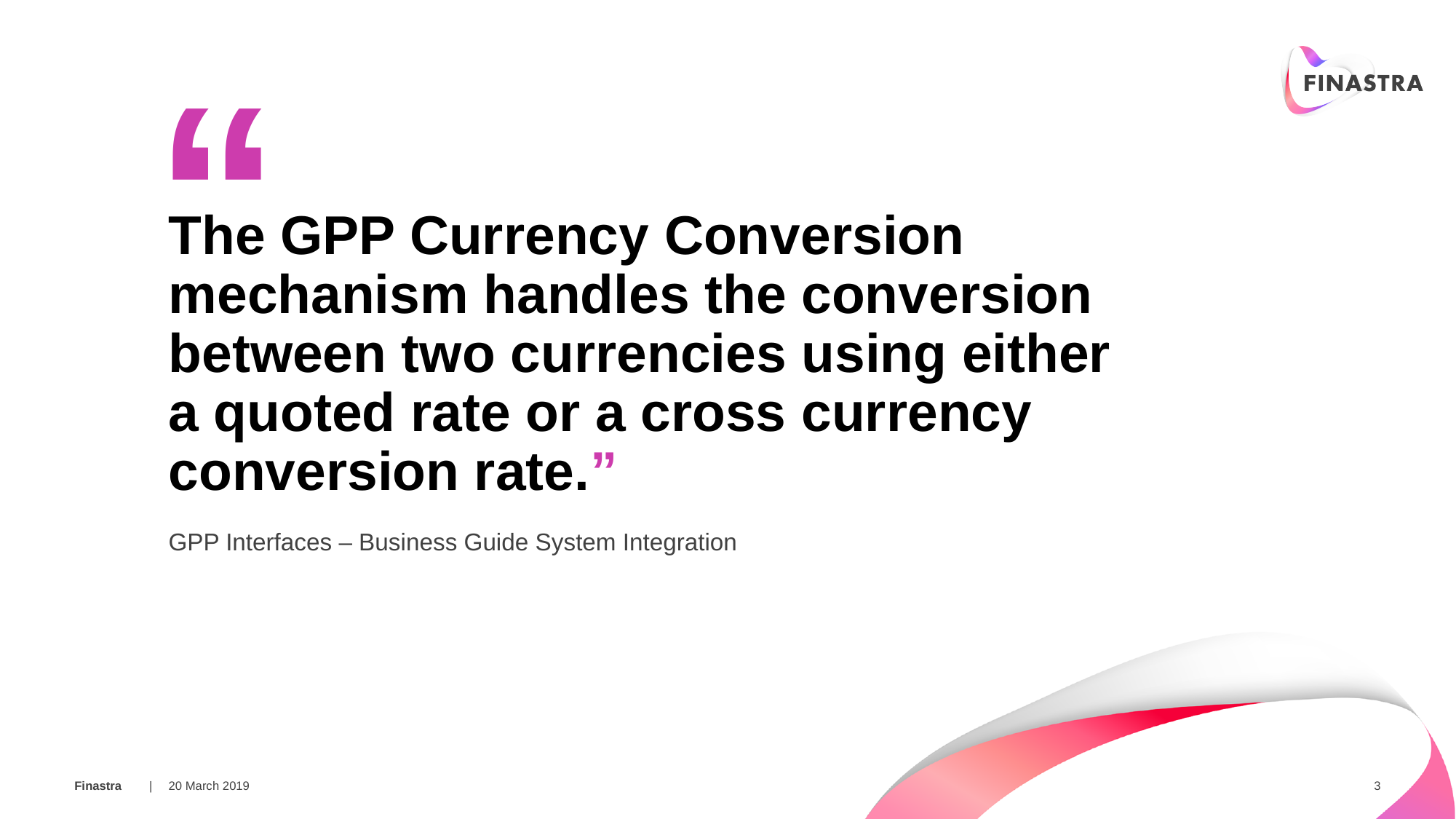

“
The GPP Currency Conversion mechanism handles the conversion between two currencies using either a quoted rate or a cross currency conversion rate.”
GPP Interfaces – Business Guide System Integration
20 March 2019
3